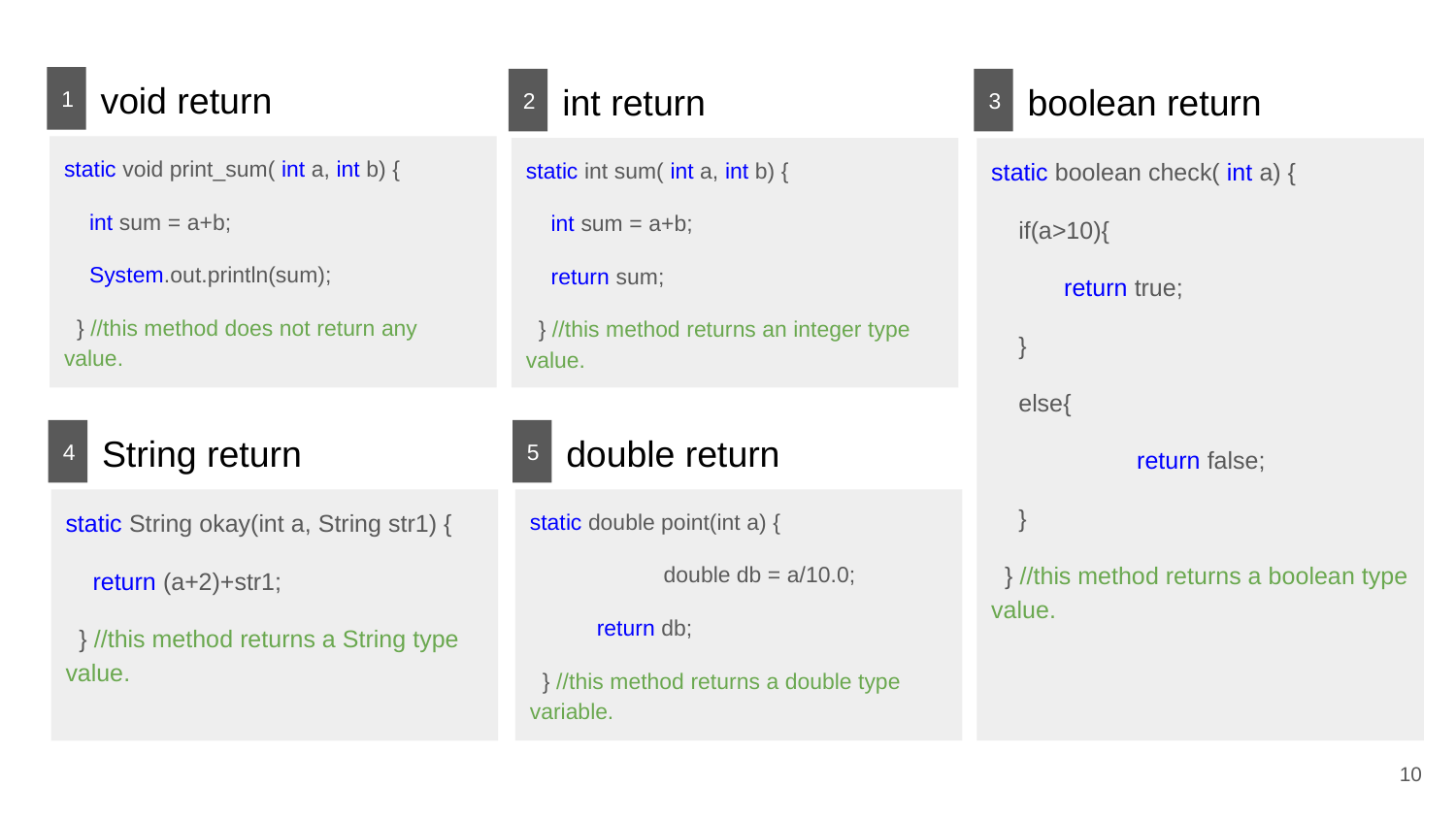

# void return
1
int return
boolean return
2
3
static void print_sum( int a, int b) {
    int sum = a+b;
    System.out.println(sum);
  } //this method does not return any value.
static int sum( int a, int b) {
    int sum = a+b;
    return sum;
  } //this method returns an integer type value.
static boolean check( int a) {
    if(a>10){
return true;
    }
    else{
	return false;
    }
  } //this method returns a boolean type value.
double return
String return
5
4
static double point(int a) {
    	double db = a/10.0;
return db;
  } //this method returns a double type variable.
static String okay(int a, String str1) {
    return (a+2)+str1;
  } //this method returns a String type value.
10